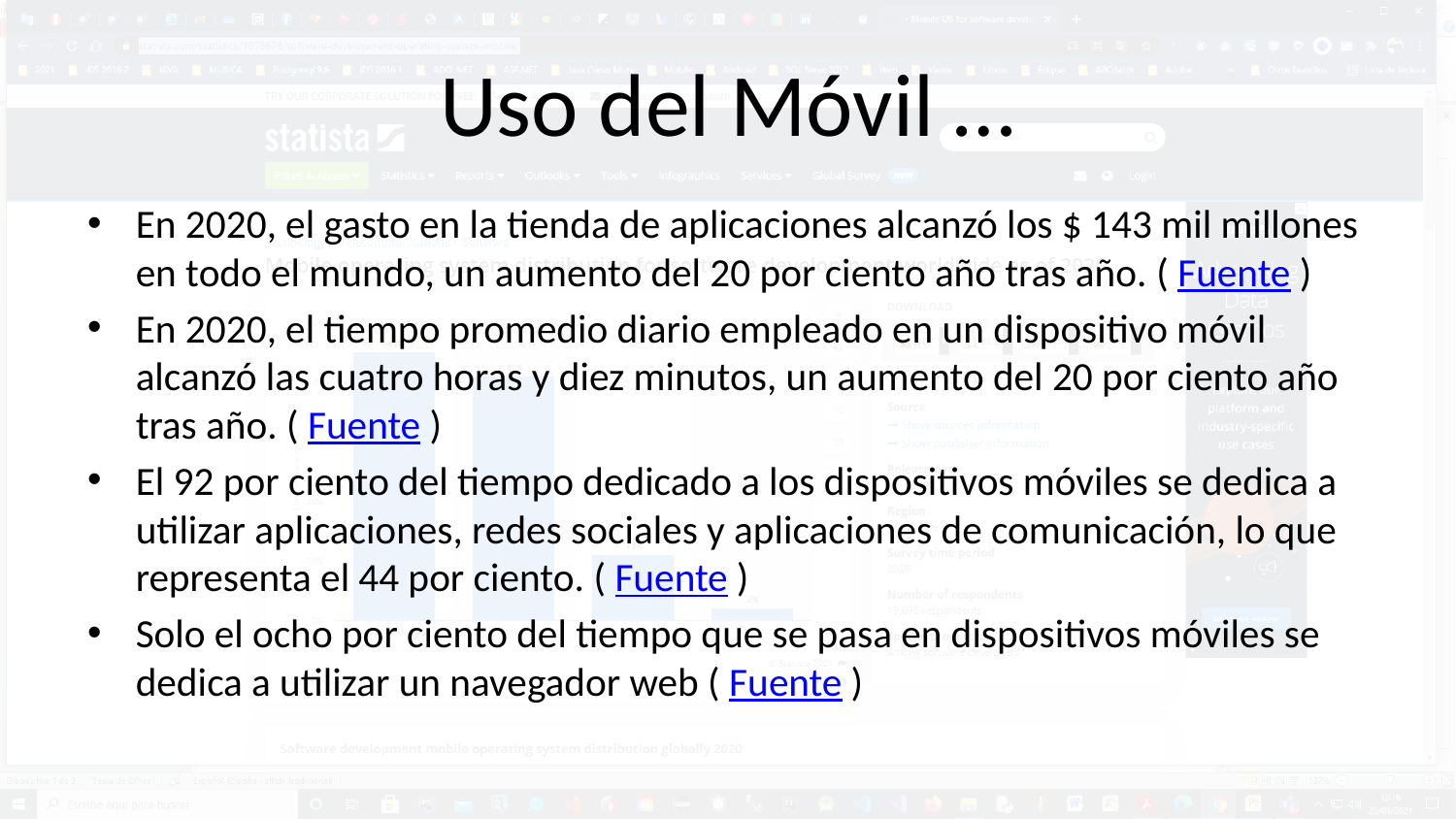

# Uso del Móvil …
En 2020, el gasto en la tienda de aplicaciones alcanzó los $ 143 mil millones en todo el mundo, un aumento del 20 por ciento año tras año. ( Fuente )
En 2020, el tiempo promedio diario empleado en un dispositivo móvil alcanzó las cuatro horas y diez minutos, un aumento del 20 por ciento año tras año. ( Fuente )
El 92 por ciento del tiempo dedicado a los dispositivos móviles se dedica a utilizar aplicaciones, redes sociales y aplicaciones de comunicación, lo que representa el 44 por ciento. ( Fuente )
Solo el ocho por ciento del tiempo que se pasa en dispositivos móviles se dedica a utilizar un navegador web ( Fuente )